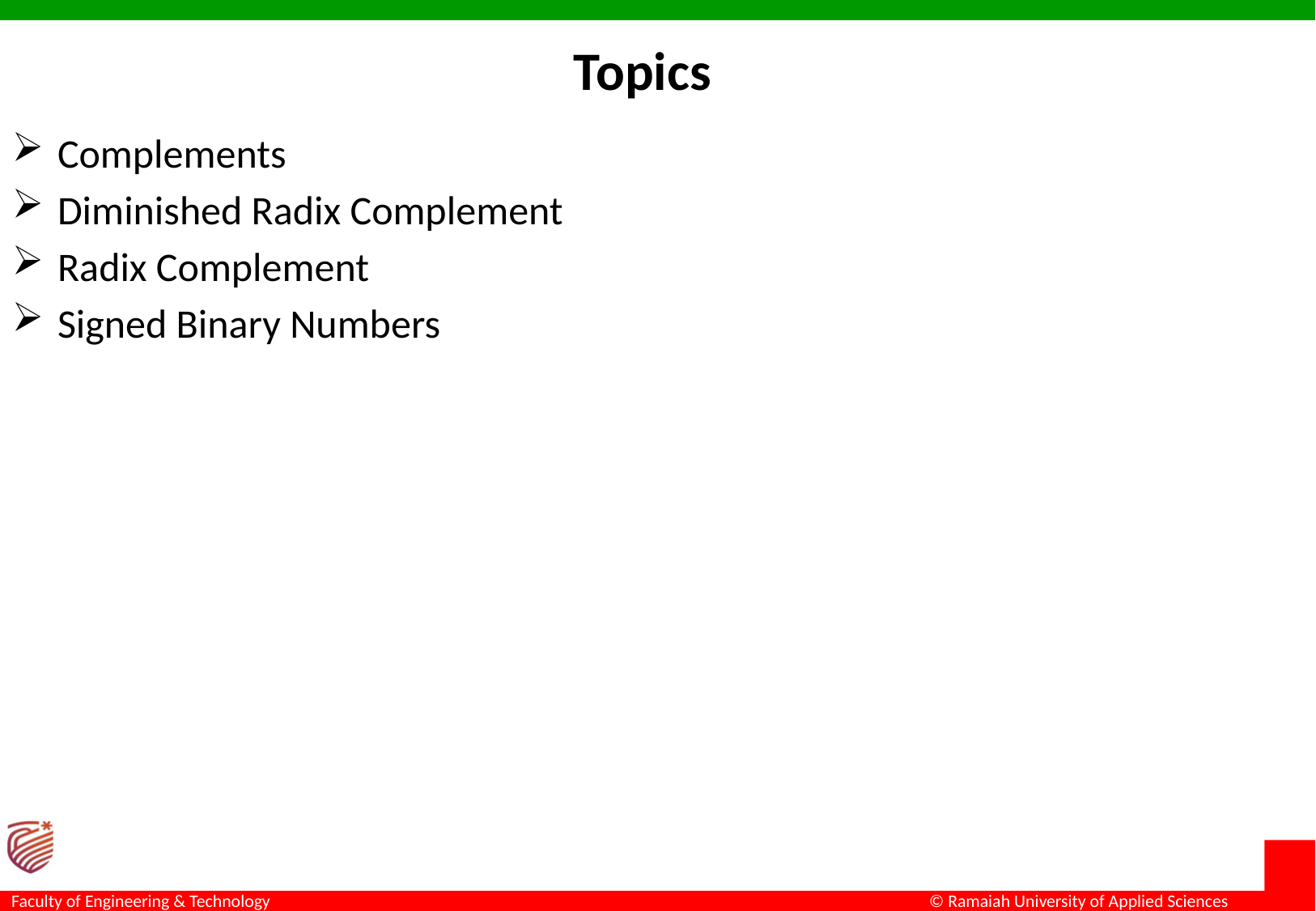

# Topics
Complements
Diminished Radix Complement
Radix Complement
Signed Binary Numbers